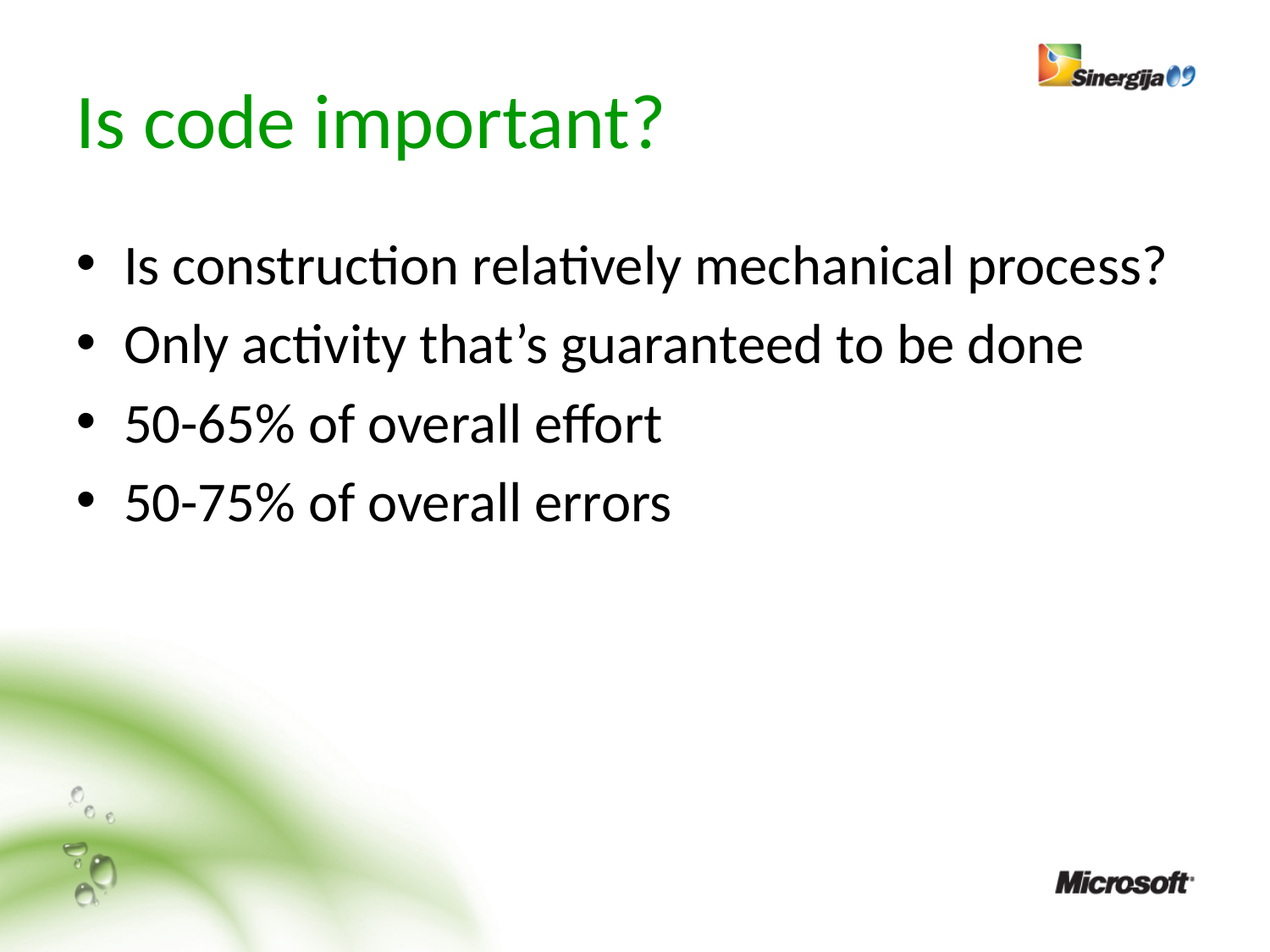

# Is code important?
Is construction relatively mechanical process?
Only activity that’s guaranteed to be done
50-65% of overall effort
50-75% of overall errors